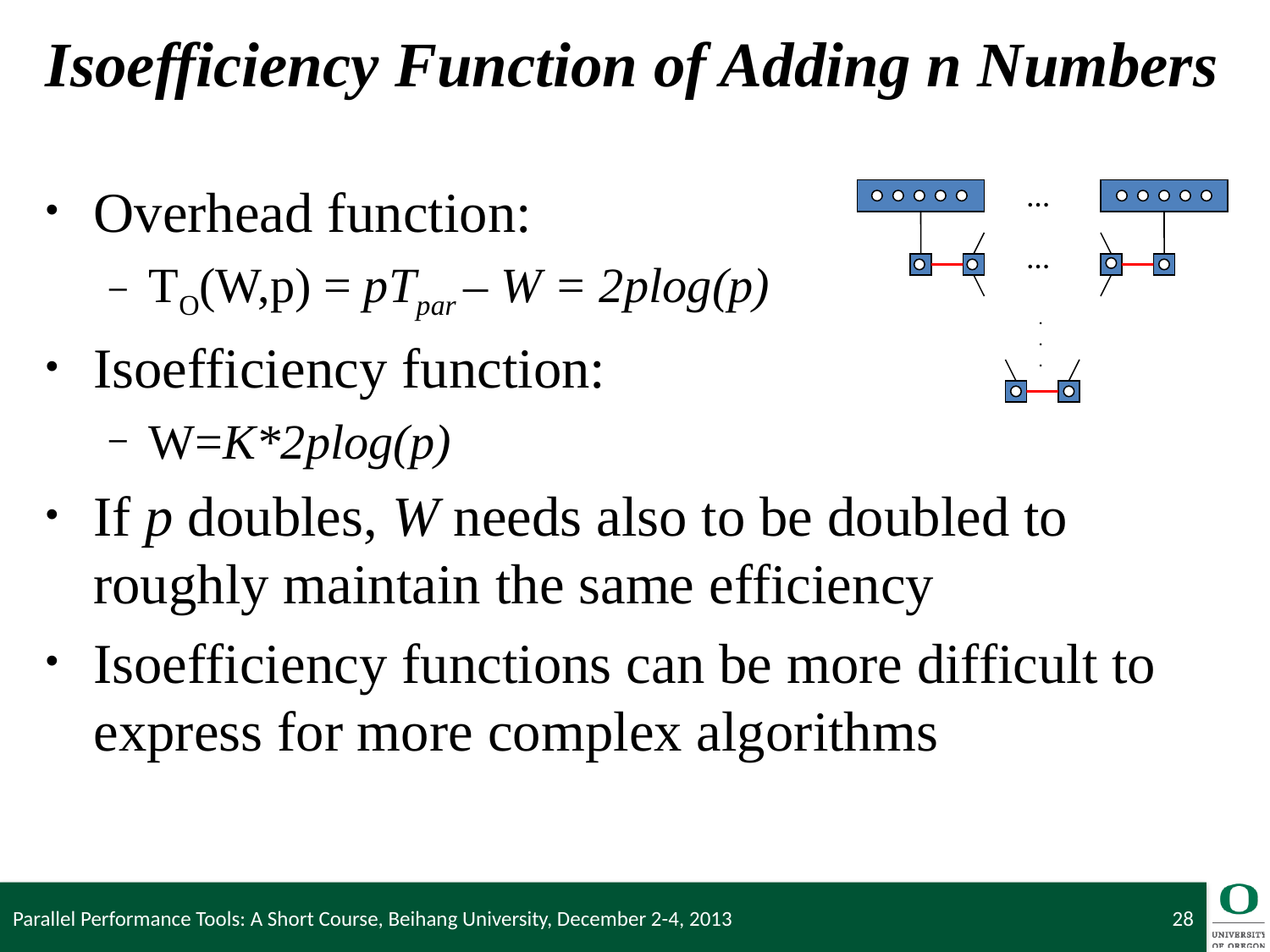

# Isoefficiency Function of Adding n Numbers
Overhead function:
TO(W,p) = pTpar – W = 2plog(p)
Isoefficiency function:
W=K*2plog(p)
If p doubles, W needs also to be doubled to roughly maintain the same efficiency
Isoefficiency functions can be more difficult to express for more complex algorithms

…

…

.
.
.

Parallel Performance Tools: A Short Course, Beihang University, December 2-4, 2013
28